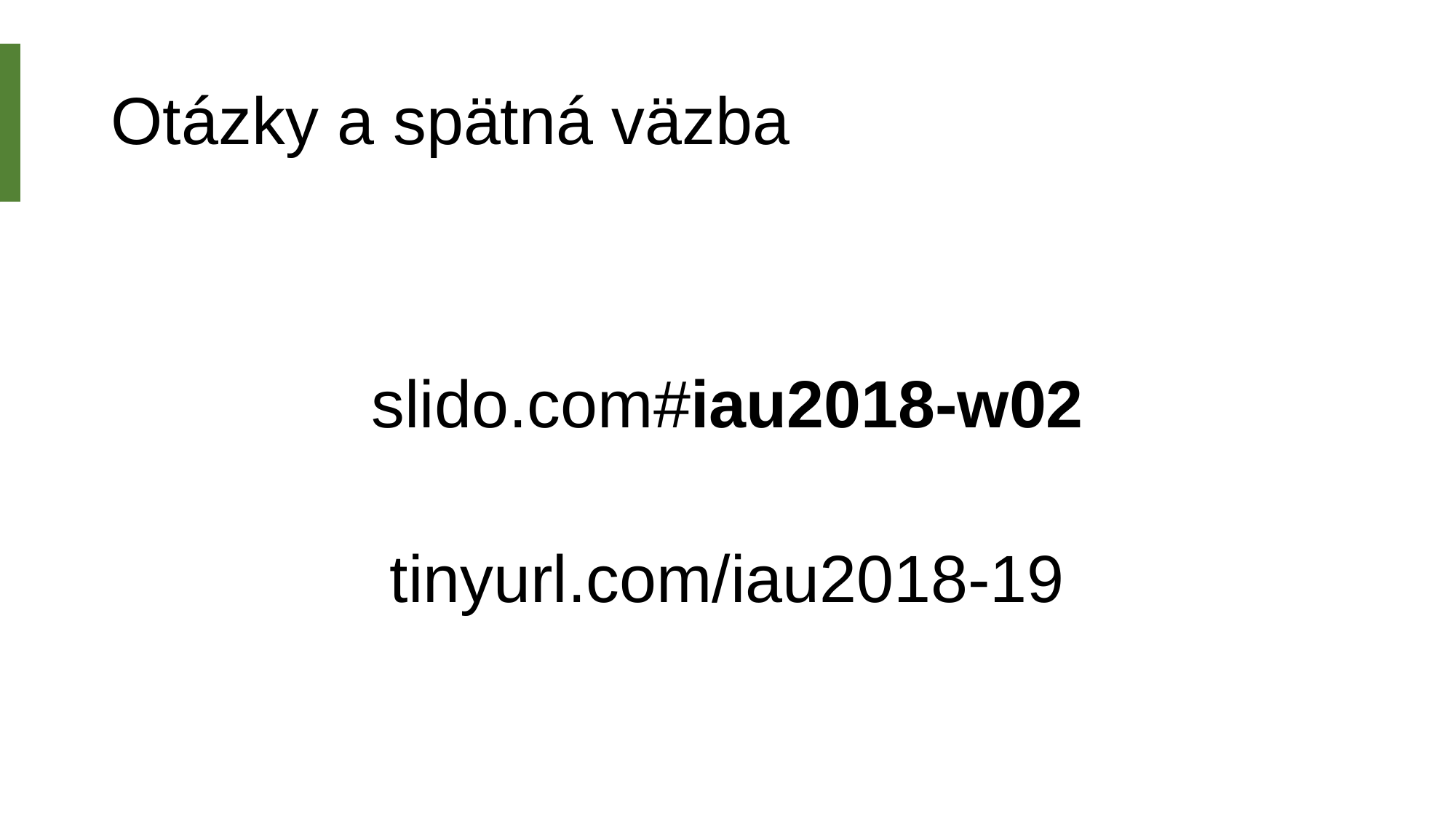

# Otázky a spätná väzba

slido.com#iau2018-w02

tinyurl.com/iau2018-19